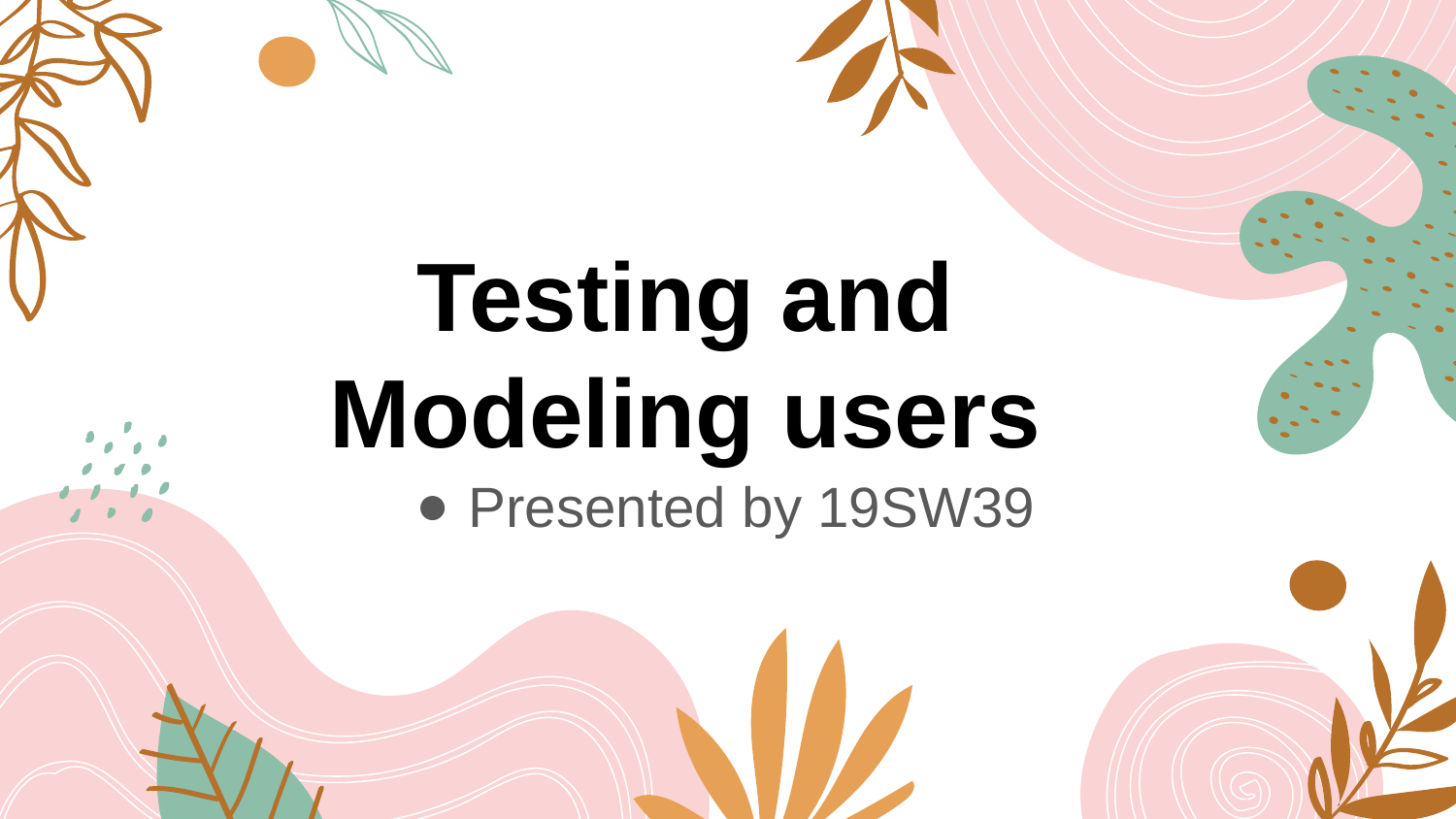

#
Testing and Modeling users
Presented by 19SW39